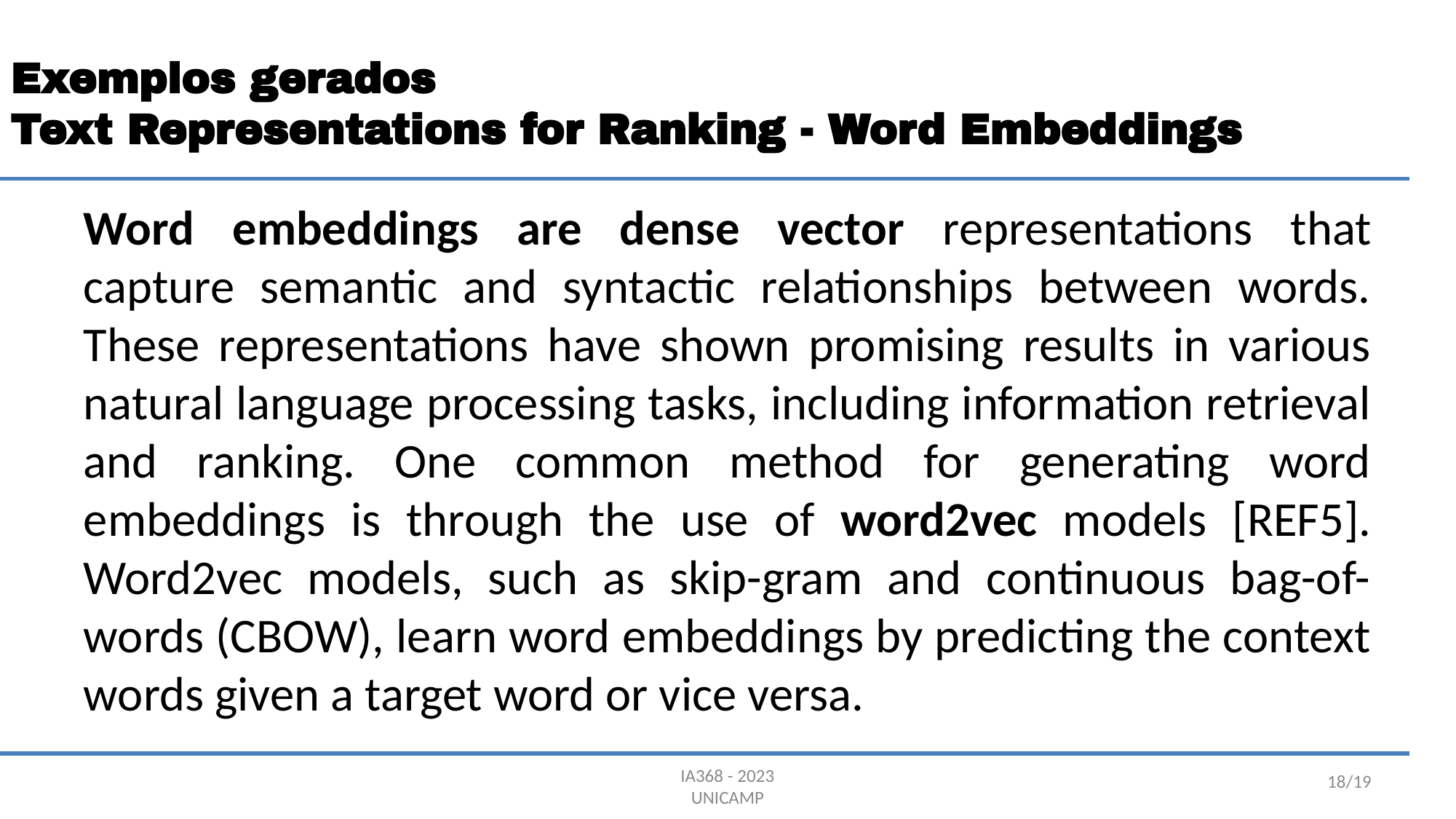

# Exemplos gerados Text Representations for Ranking - Word Embeddings
Word embeddings are dense vector representations that capture semantic and syntactic relationships between words. These representations have shown promising results in various natural language processing tasks, including information retrieval and ranking. One common method for generating word embeddings is through the use of word2vec models [REF5]. Word2vec models, such as skip-gram and continuous bag-of-words (CBOW), learn word embeddings by predicting the context words given a target word or vice versa.
18/19